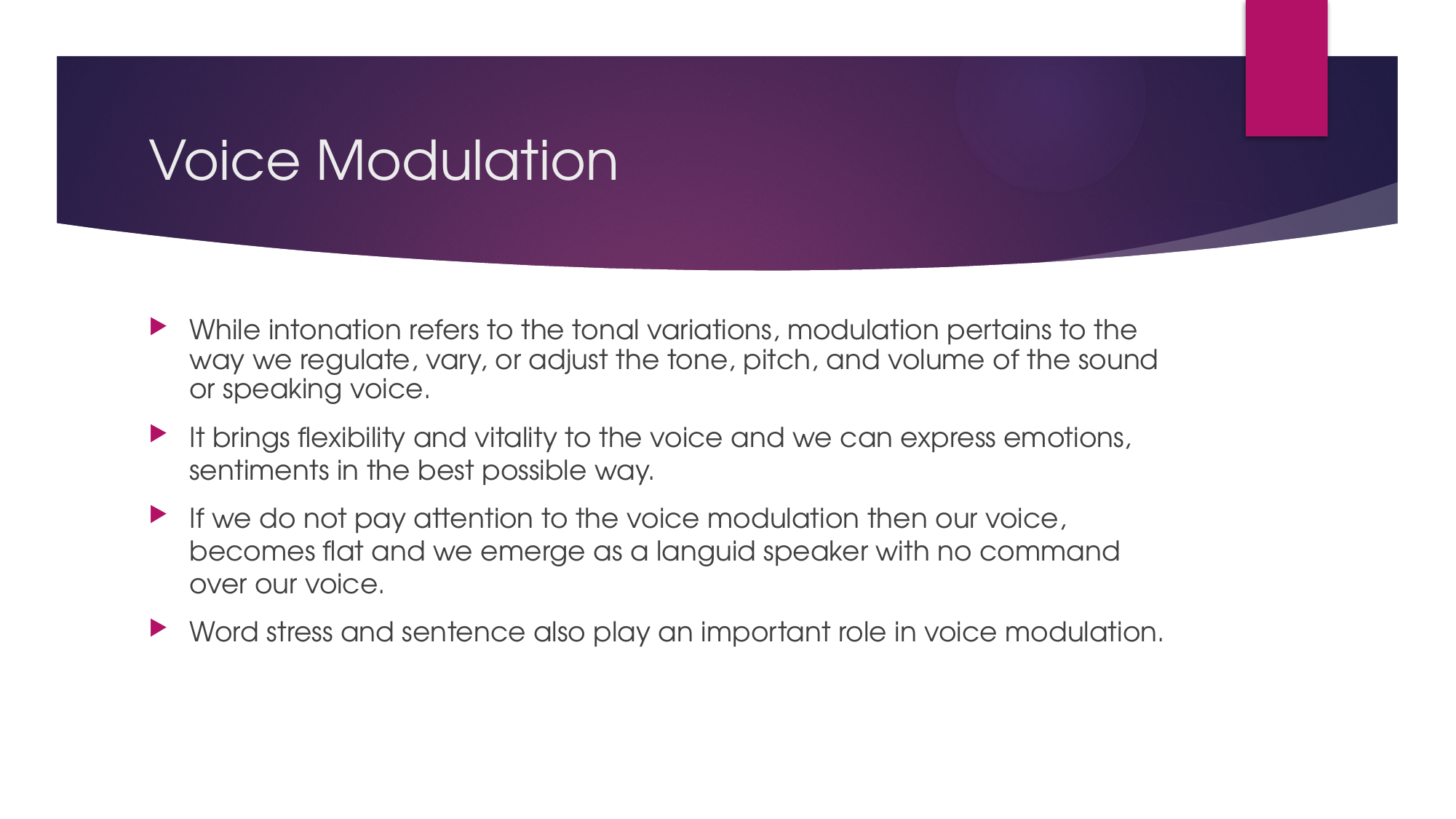

# Voice Modulation
While intonation refers to the tonal variations, modulation pertains to the way we regulate, vary, or adjust the tone, pitch, and volume of the sound or speaking voice.
It brings flexibility and vitality to the voice and we can express emotions, sentiments in the best possible way.
If we do not pay attention to the voice modulation then our voice, becomes flat and we emerge as a languid speaker with no command over our voice.
Word stress and sentence also play an important role in voice modulation.